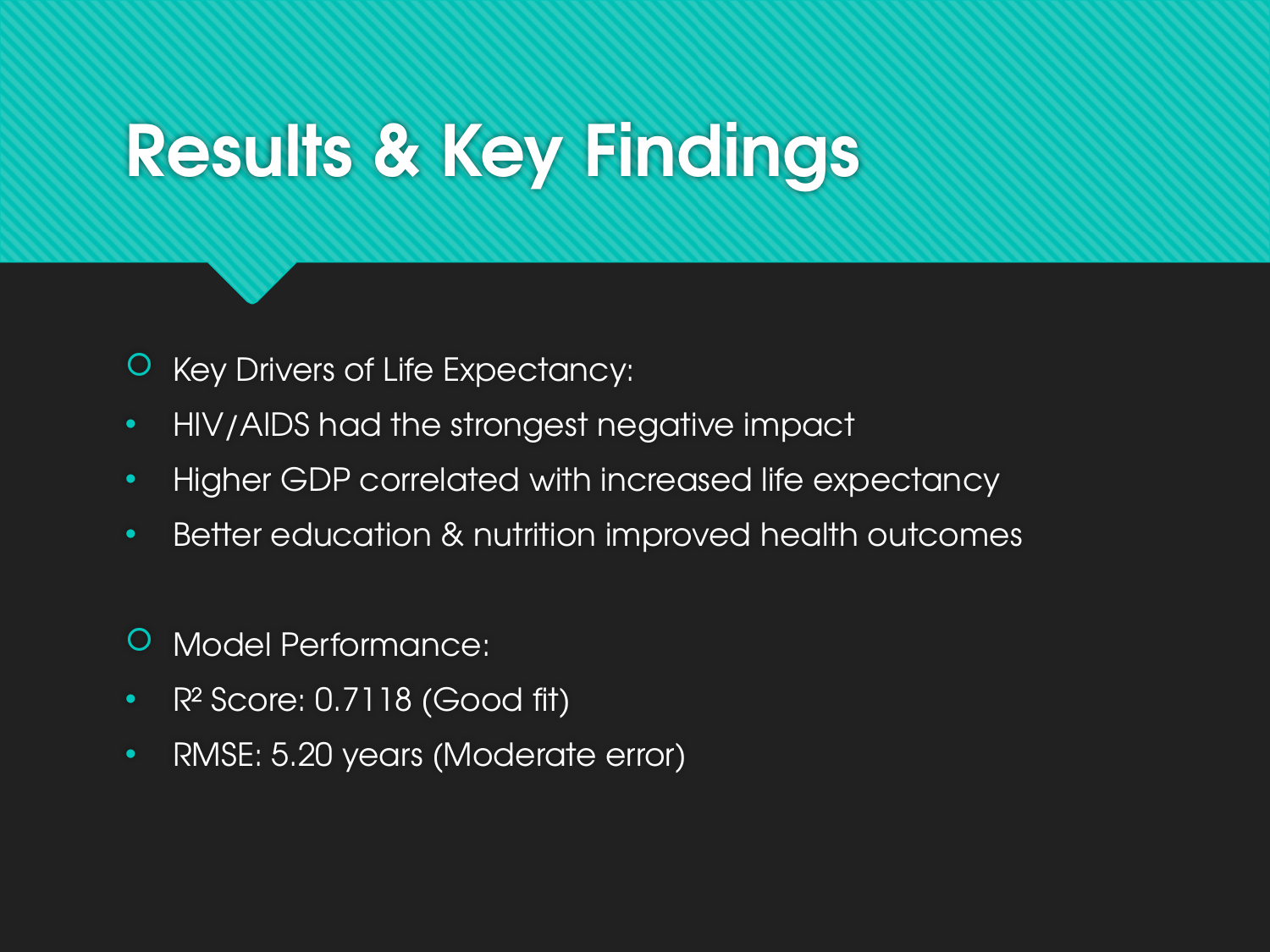

# Results & Key Findings
Key Drivers of Life Expectancy:
HIV/AIDS had the strongest negative impact
Higher GDP correlated with increased life expectancy
Better education & nutrition improved health outcomes

Model Performance:
R² Score: 0.7118 (Good fit)
RMSE: 5.20 years (Moderate error)